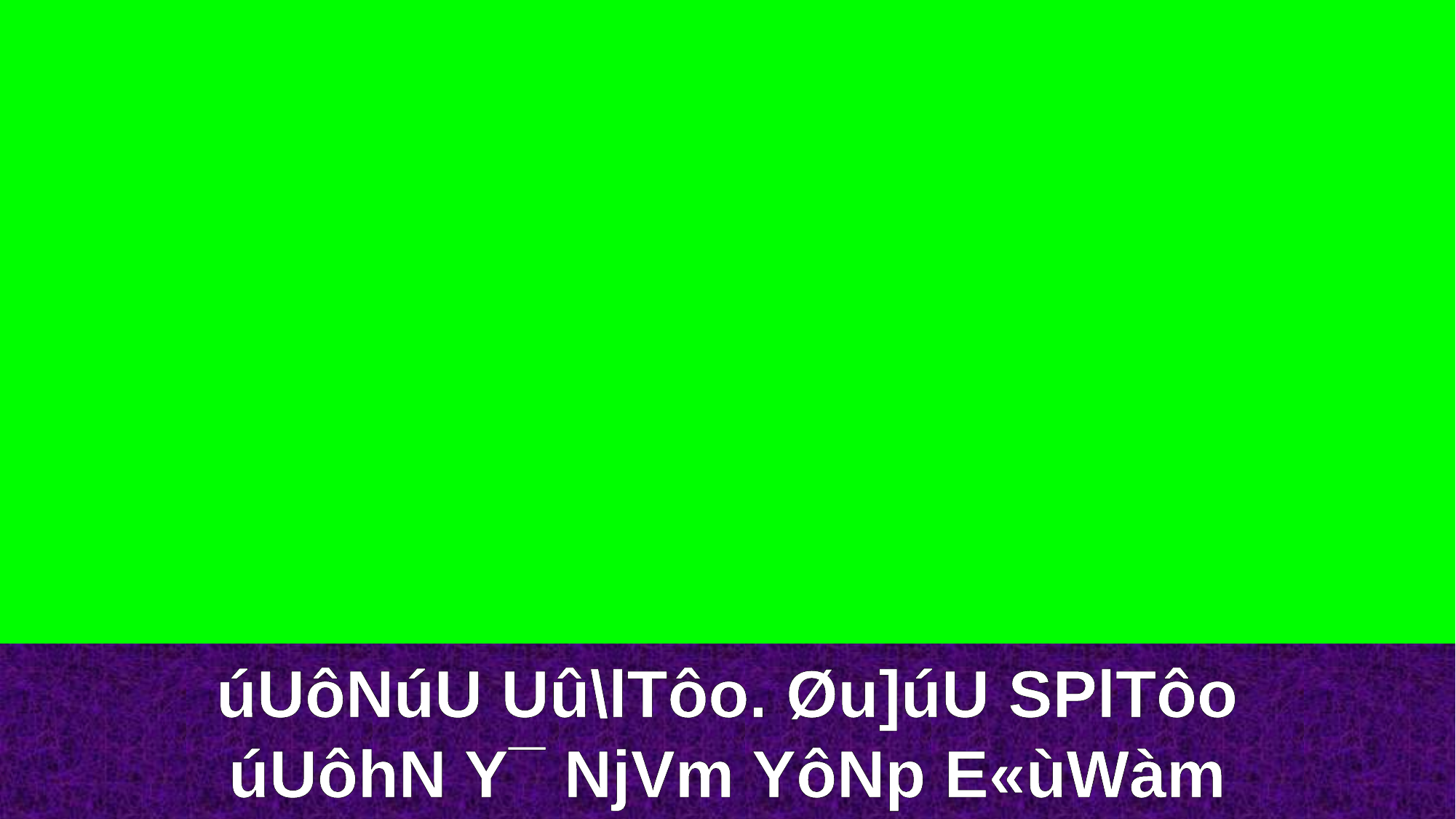

úUôNúU Uû\lTôo. Øu]úU SPlTôo
úUôhN Y¯ NjVm YôNp E«ùWàm